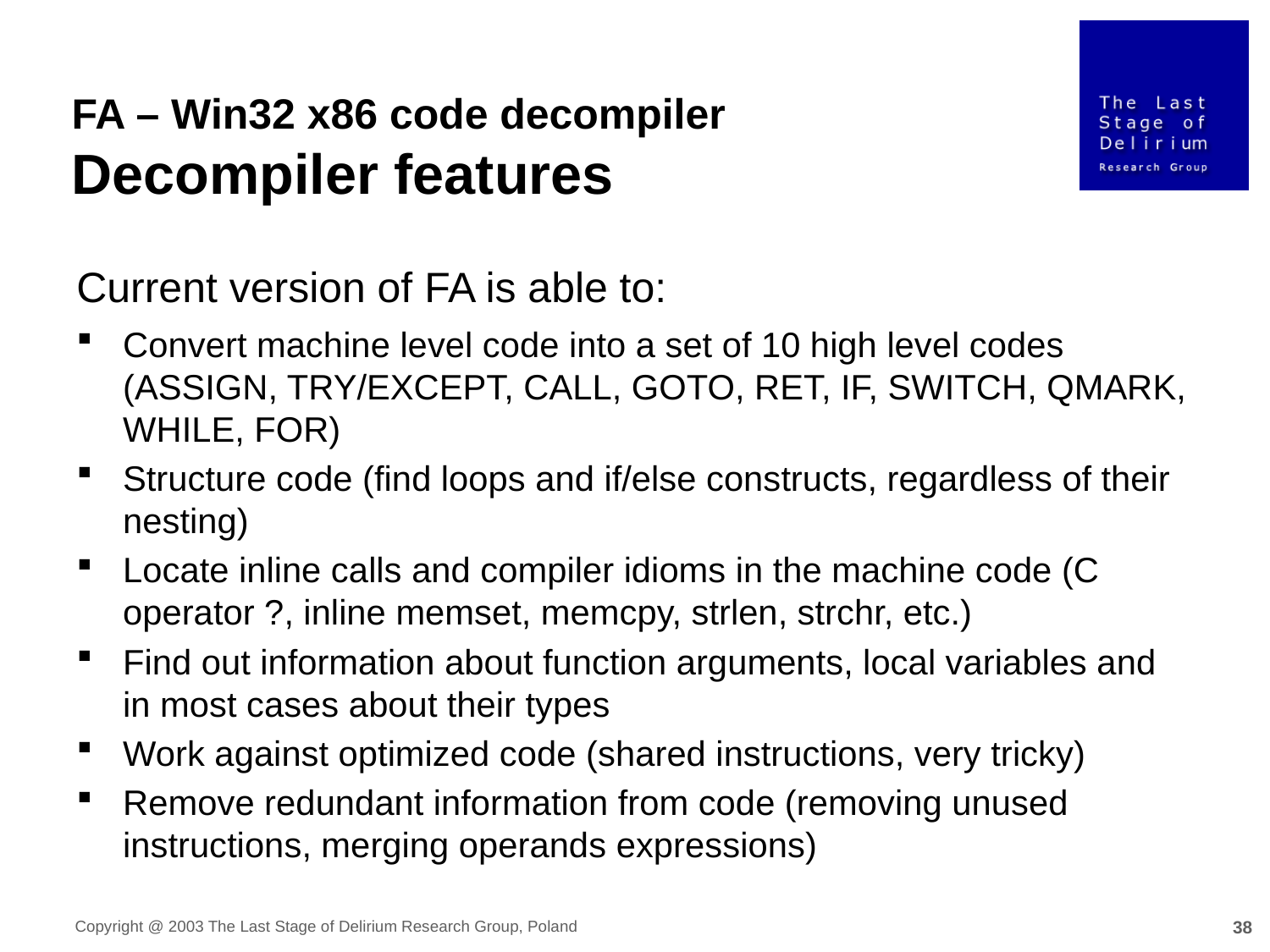

FA – Win32 x86 code decompiler
Decompiler features
Current version of FA is able to:
Convert machine level code into a set of 10 high level codes (ASSIGN, TRY/EXCEPT, CALL, GOTO, RET, IF, SWITCH, QMARK, WHILE, FOR)
Structure code (find loops and if/else constructs, regardless of their nesting)
Locate inline calls and compiler idioms in the machine code (C operator ?, inline memset, memcpy, strlen, strchr, etc.)
Find out information about function arguments, local variables and in most cases about their types
Work against optimized code (shared instructions, very tricky)
Remove redundant information from code (removing unused instructions, merging operands expressions)